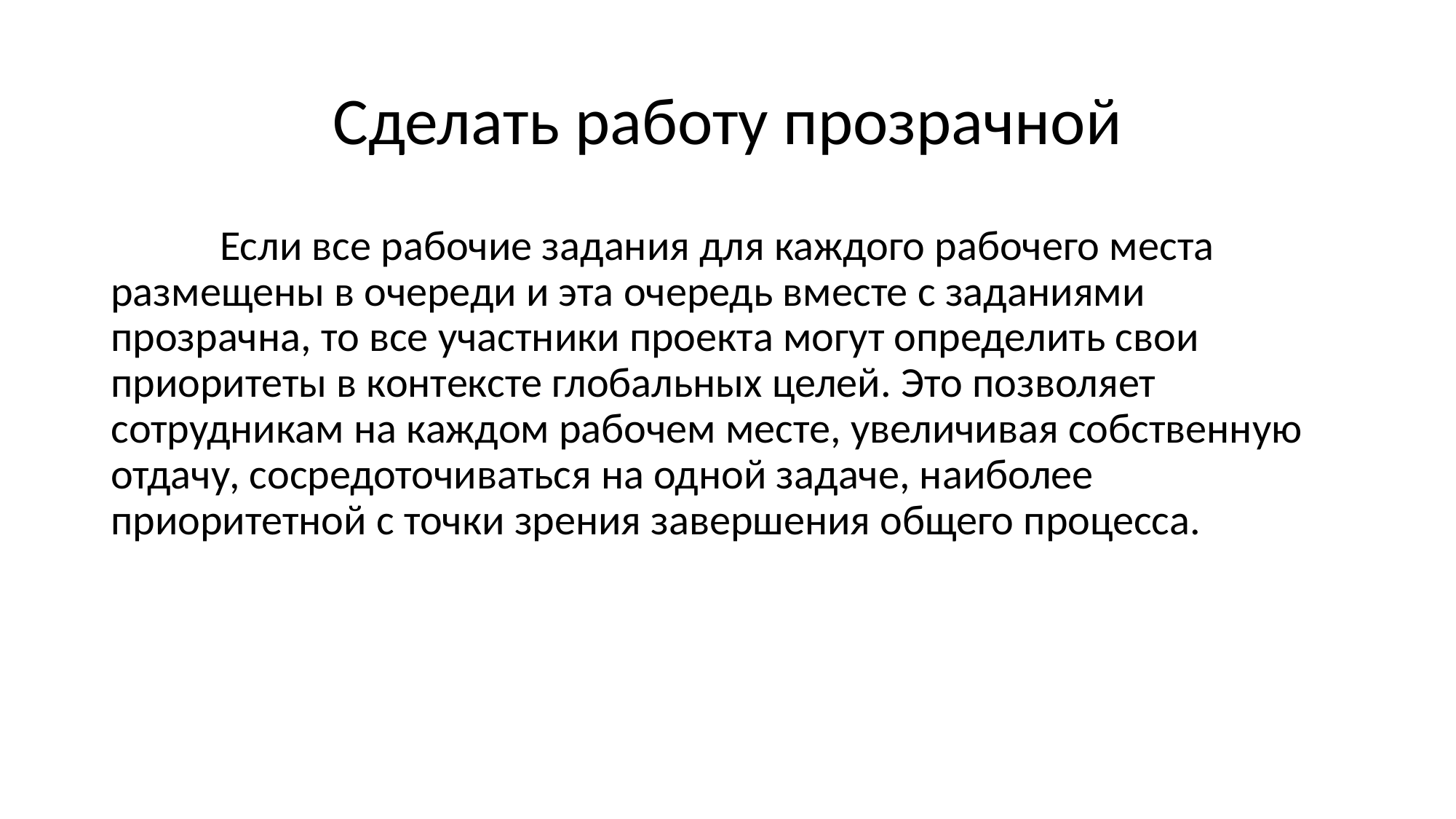

# Сделать работу прозрачной
	Если все рабочие задания для каждого рабочего места размещены в очереди и эта очередь вместе с заданиями прозрачна, то все участники проекта могут определить свои приоритеты в контексте глобальных целей. Это позволяет сотрудникам на каждом рабочем месте, увеличивая собственную отдачу, сосредоточиваться на одной задаче, наиболее приоритетной с точки зрения завершения общего процесса.